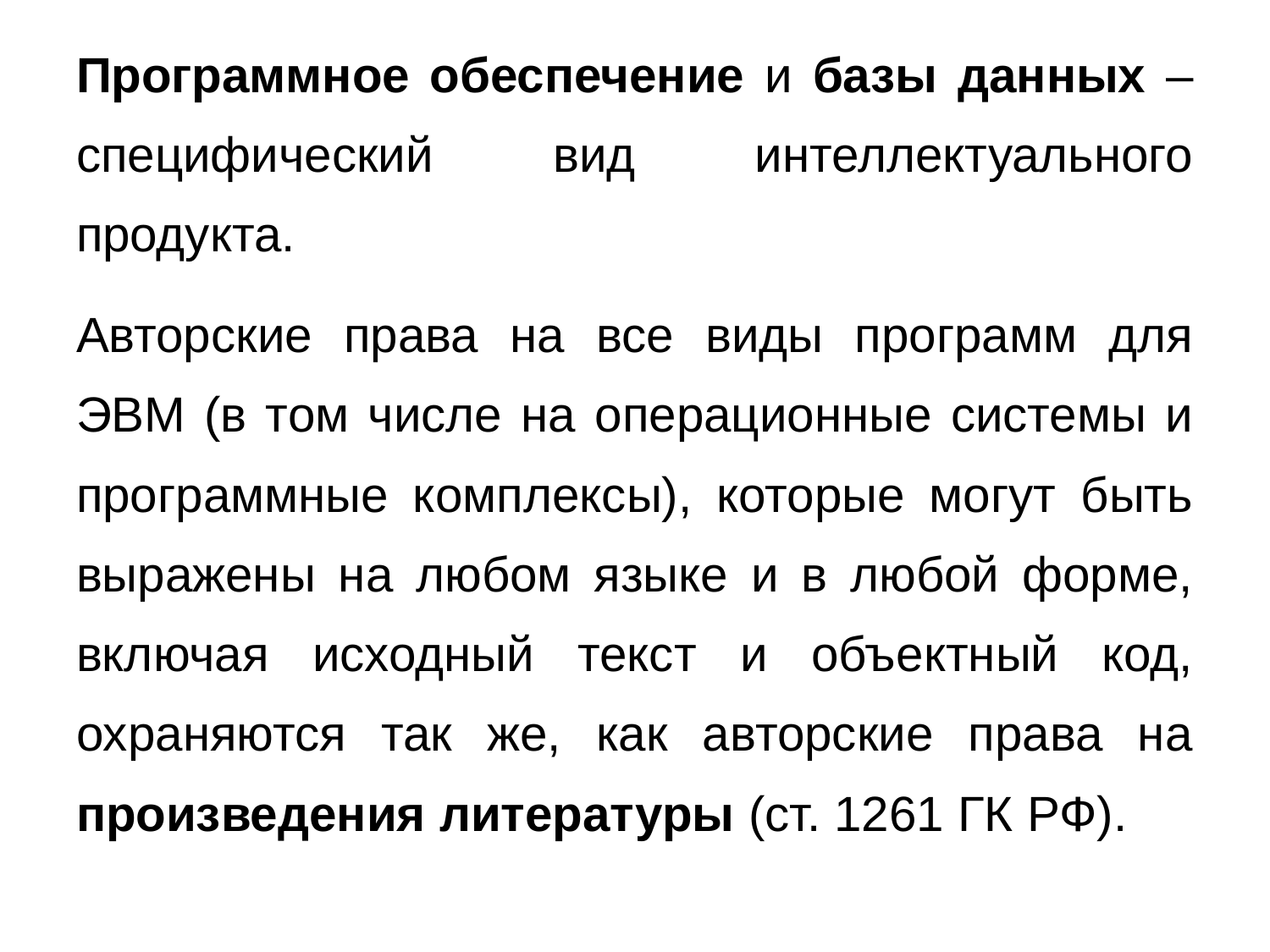

Программное обеспечение и базы данных – специфический вид интеллектуального продукта.
Авторские права на все виды программ для ЭВМ (в том числе на операционные системы и программные комплексы), которые могут быть выражены на любом языке и в любой форме, включая исходный текст и объектный код, охраняются так же, как авторские права на произведения литературы (ст. 1261 ГК РФ).